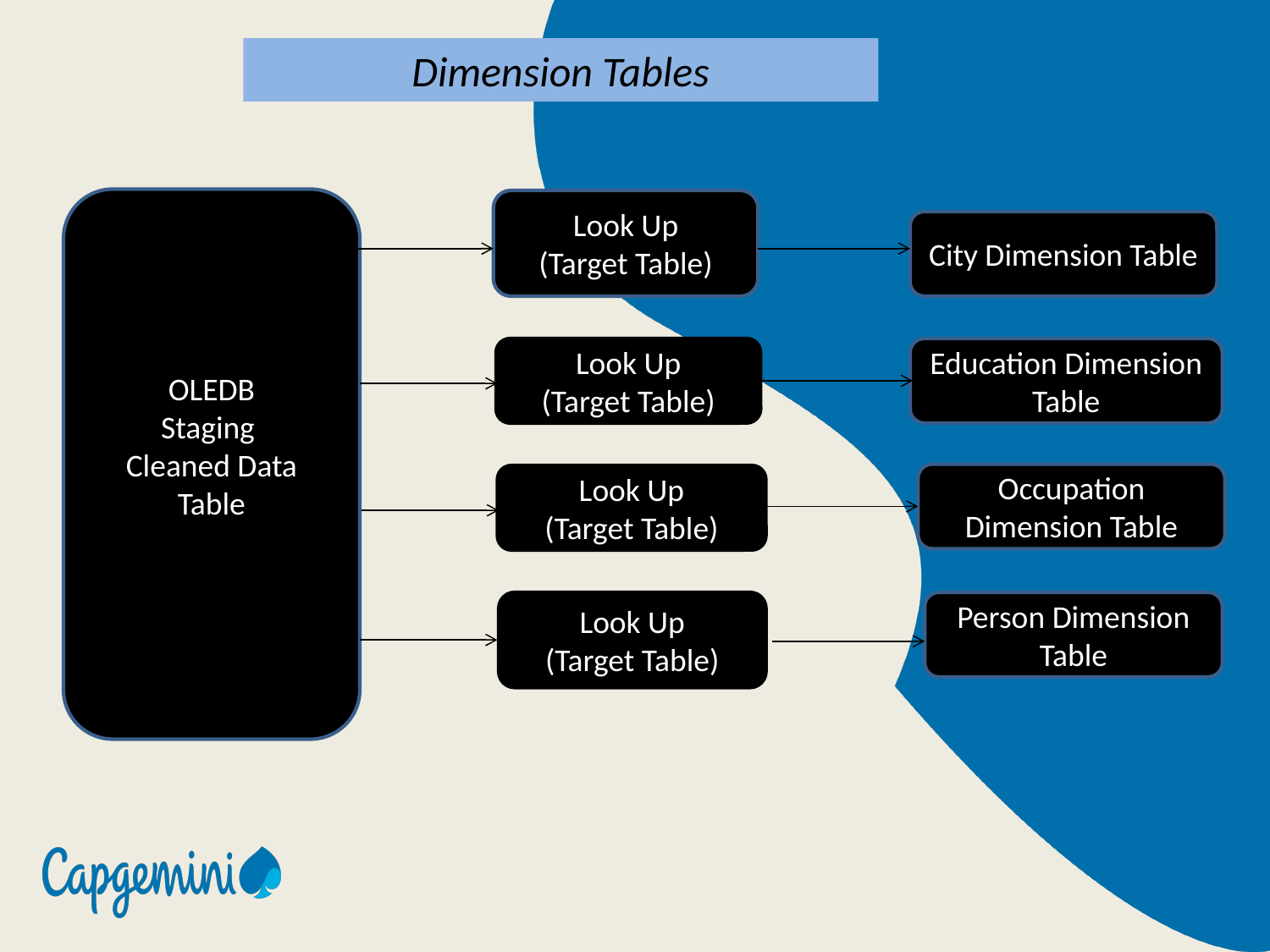

Dimension Tables
OLEDB
Staging
Cleaned Data Table

Look Up
(Target Table)
City Dimension Table
Look Up
(Target Table)
Education Dimension Table
Occupation Dimension Table
Look Up
(Target Table)
Look Up
(Target Table)
Person Dimension Table